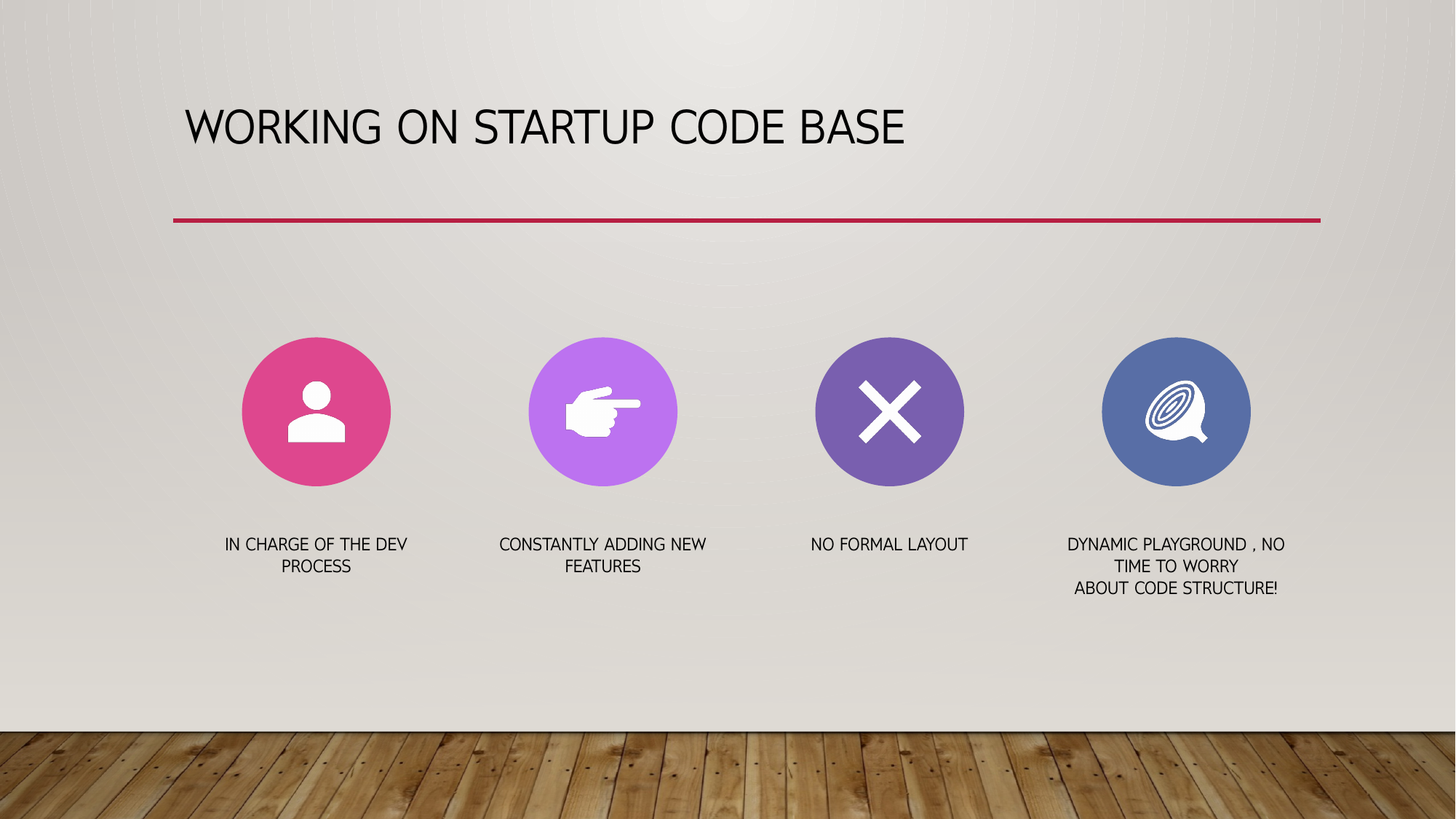

# Working on startup code base
In charge of the dev process
Constantly adding new features
No formal layout
Dynamic playground , no time to worry
about code structure!